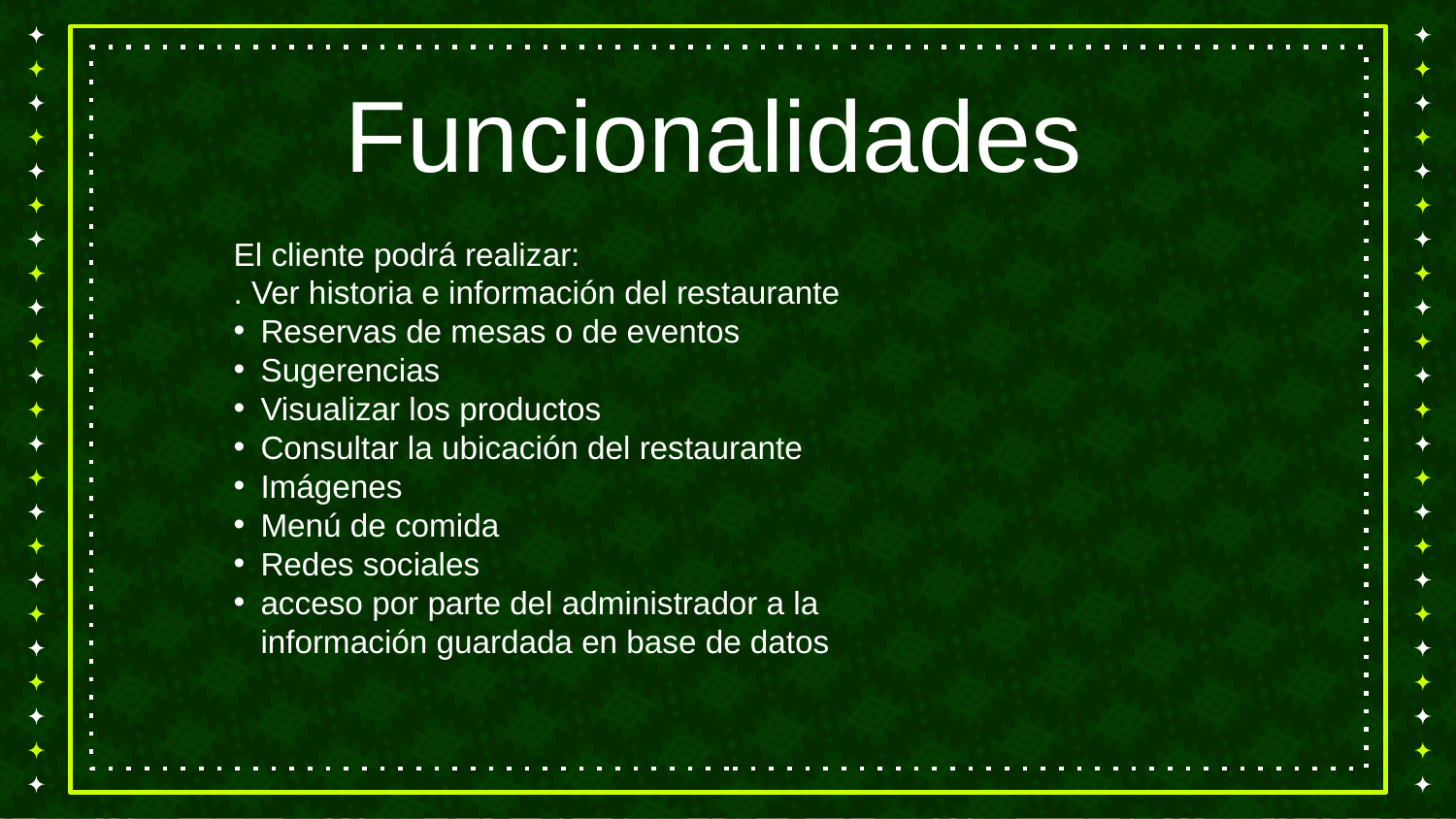

# Funcionalidades
El cliente podrá realizar:
. Ver historia e información del restaurante
Reservas de mesas o de eventos
Sugerencias
Visualizar los productos
Consultar la ubicación del restaurante
Imágenes
Menú de comida
Redes sociales
acceso por parte del administrador a la información guardada en base de datos